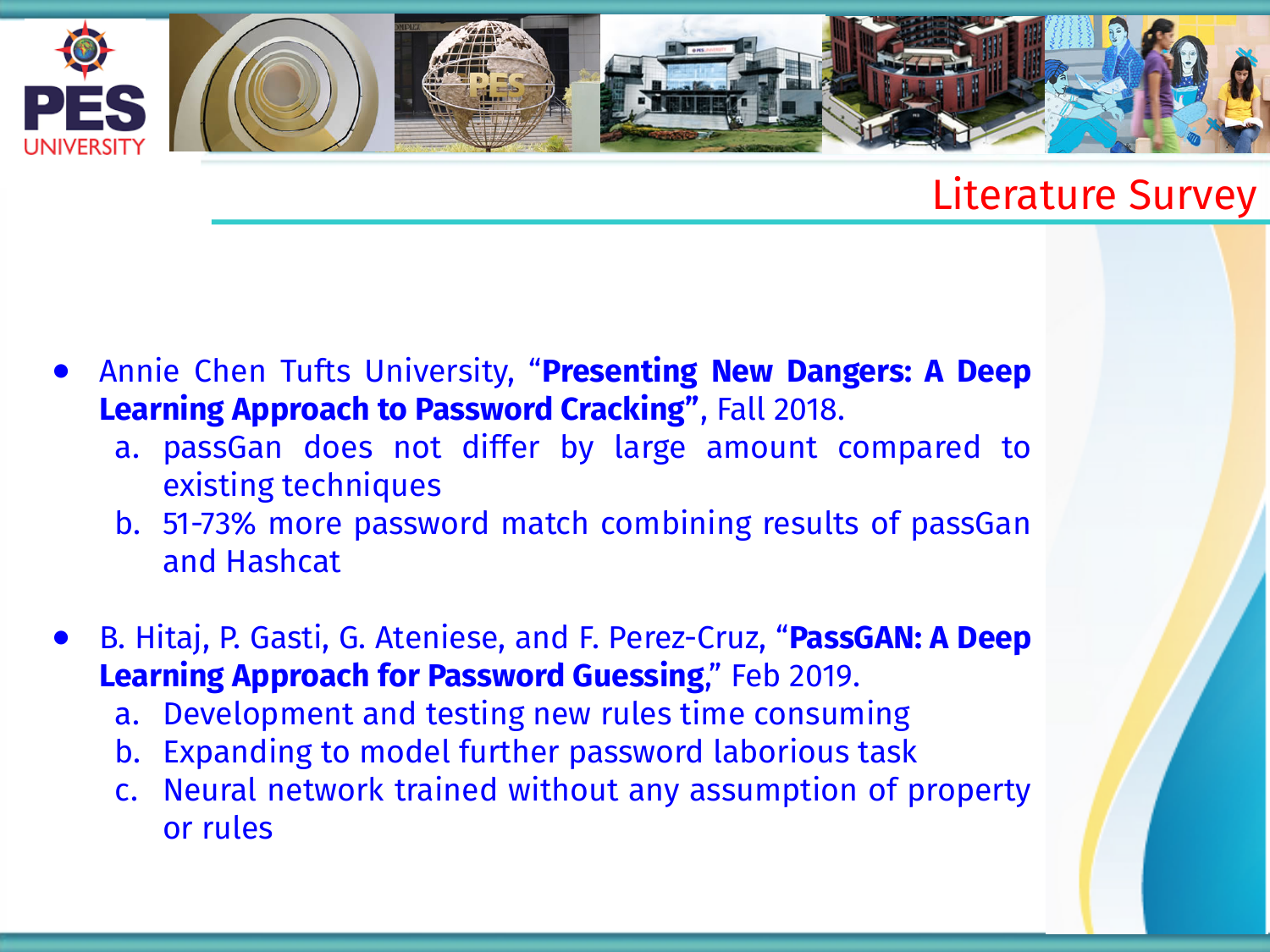

Literature Survey

Annie Chen Tufts University, “Presenting New Dangers: A Deep Learning Approach to Password Cracking”, Fall 2018.
passGan does not differ by large amount compared to existing techniques
51-73% more password match combining results of passGan and Hashcat

B. Hitaj, P. Gasti, G. Ateniese, and F. Perez-Cruz, “PassGAN: A Deep Learning Approach for Password Guessing,” Feb 2019.
Development and testing new rules time consuming
Expanding to model further password laborious task
Neural network trained without any assumption of property or rules